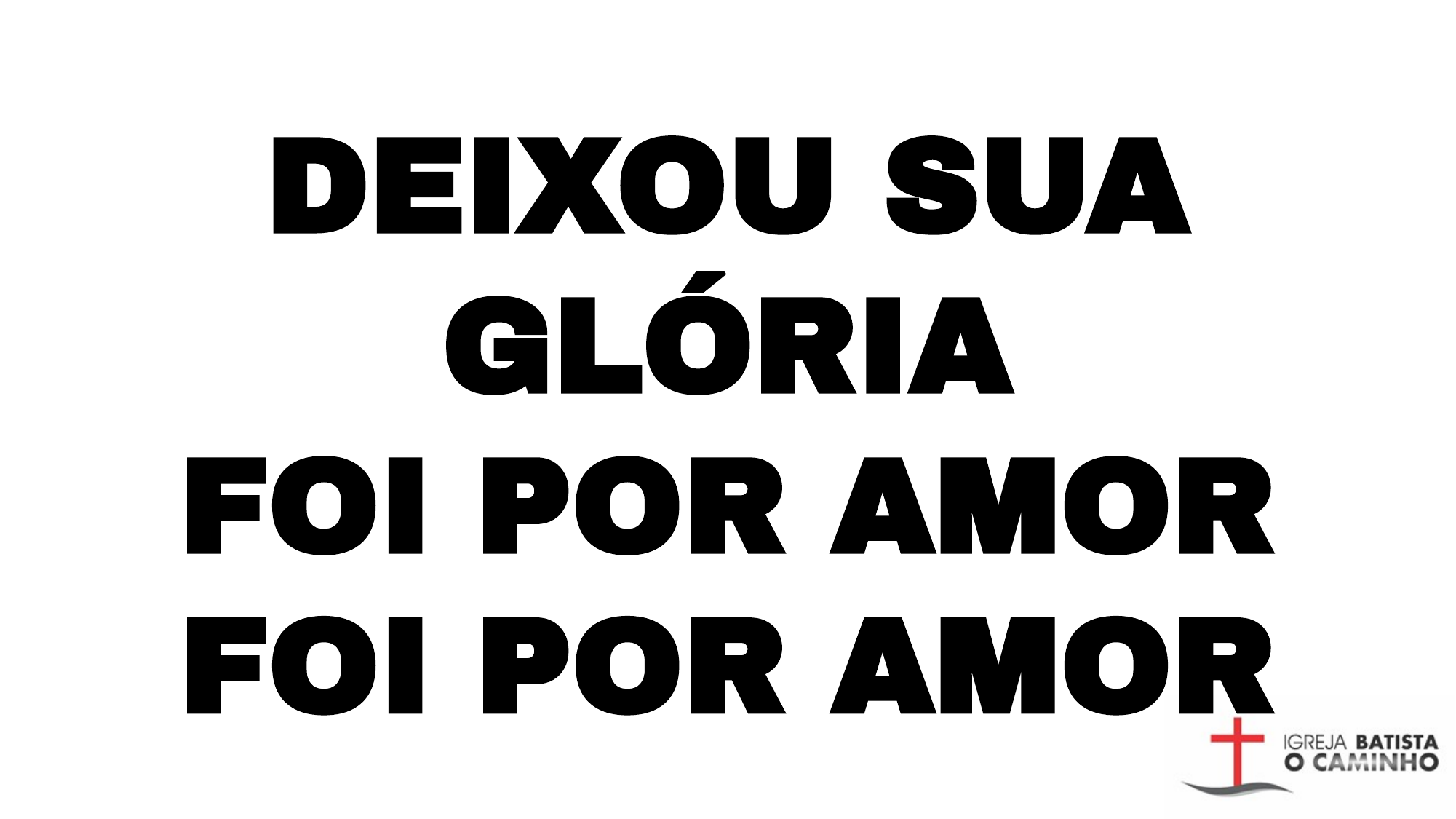

# DEIXOU SUA GLÓRIA FOI POR AMOR FOI POR AMOR